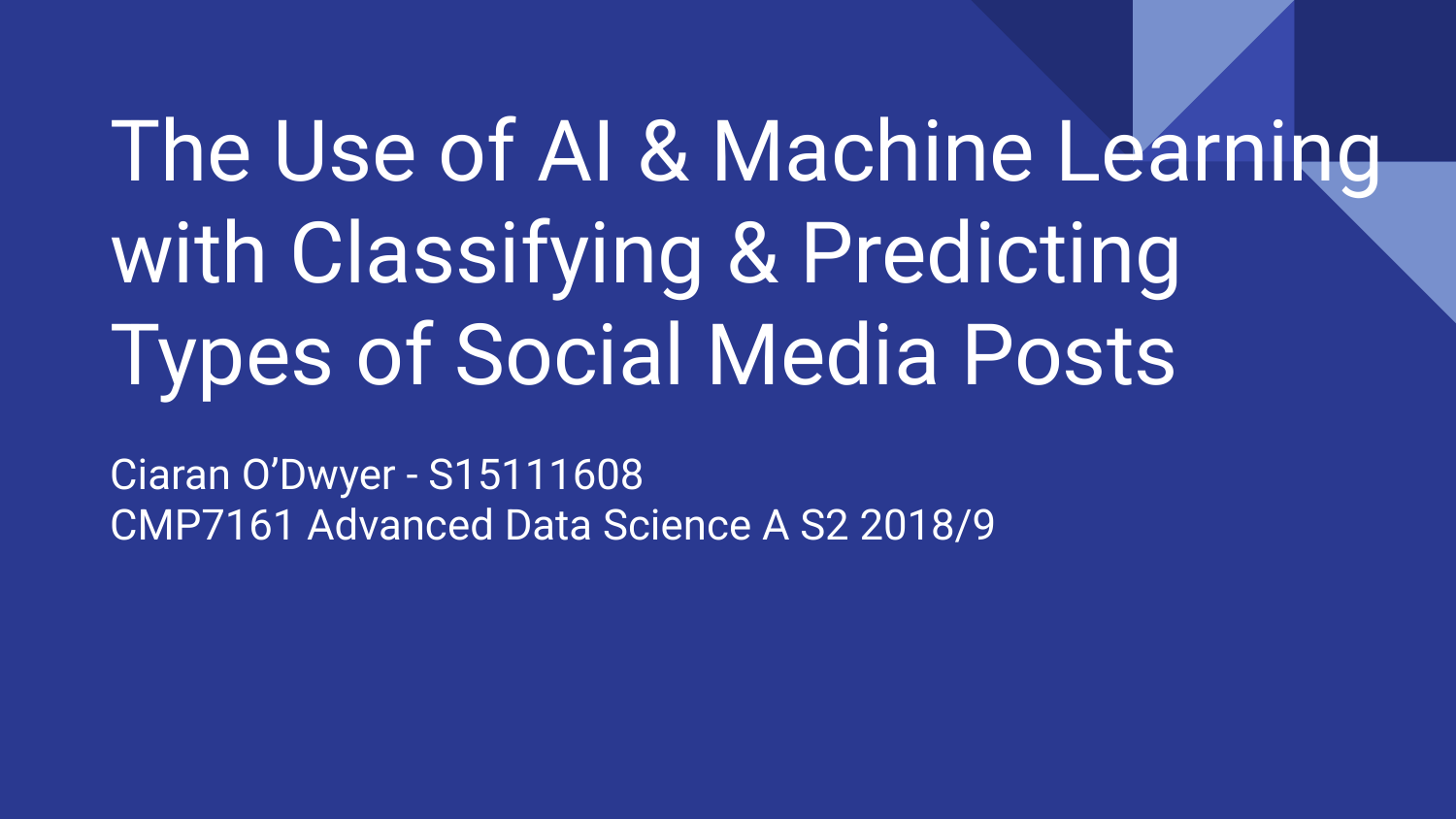

# The Use of AI & Machine Learning with Classifying & Predicting Types of Social Media Posts
Ciaran O’Dwyer - S15111608
CMP7161 Advanced Data Science A S2 2018/9